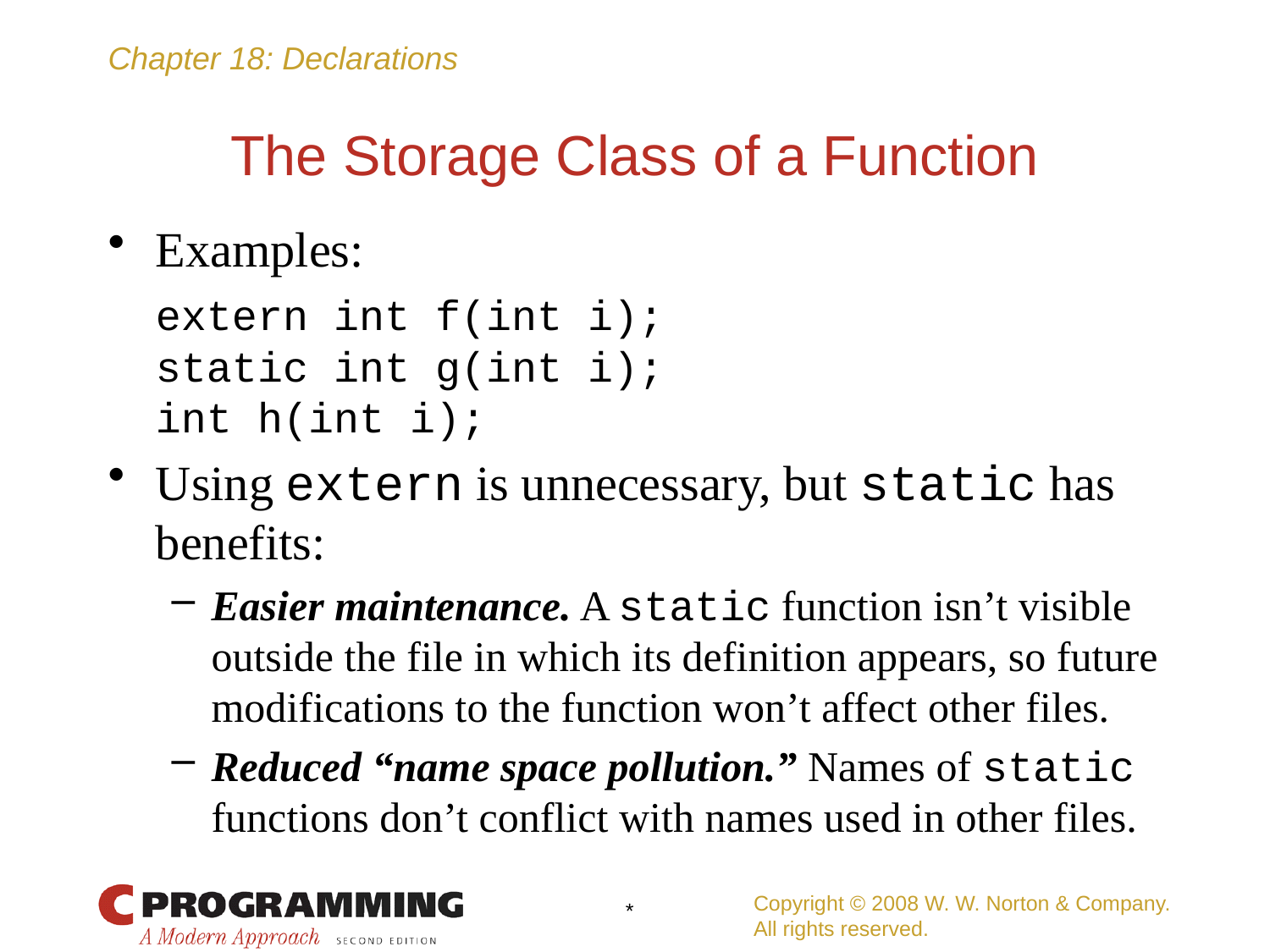

# The Storage Class of a Function
Examples:
	extern int f(int i);
	static int g(int i);
	int h(int i);
Using extern is unnecessary, but static has benefits:
Easier maintenance. A static function isn’t visible outside the file in which its definition appears, so future modifications to the function won’t affect other files.
Reduced “name space pollution.” Names of static functions don’t conflict with names used in other files.

Copyright © 2008 W. W. Norton & Company.
All rights reserved.
*